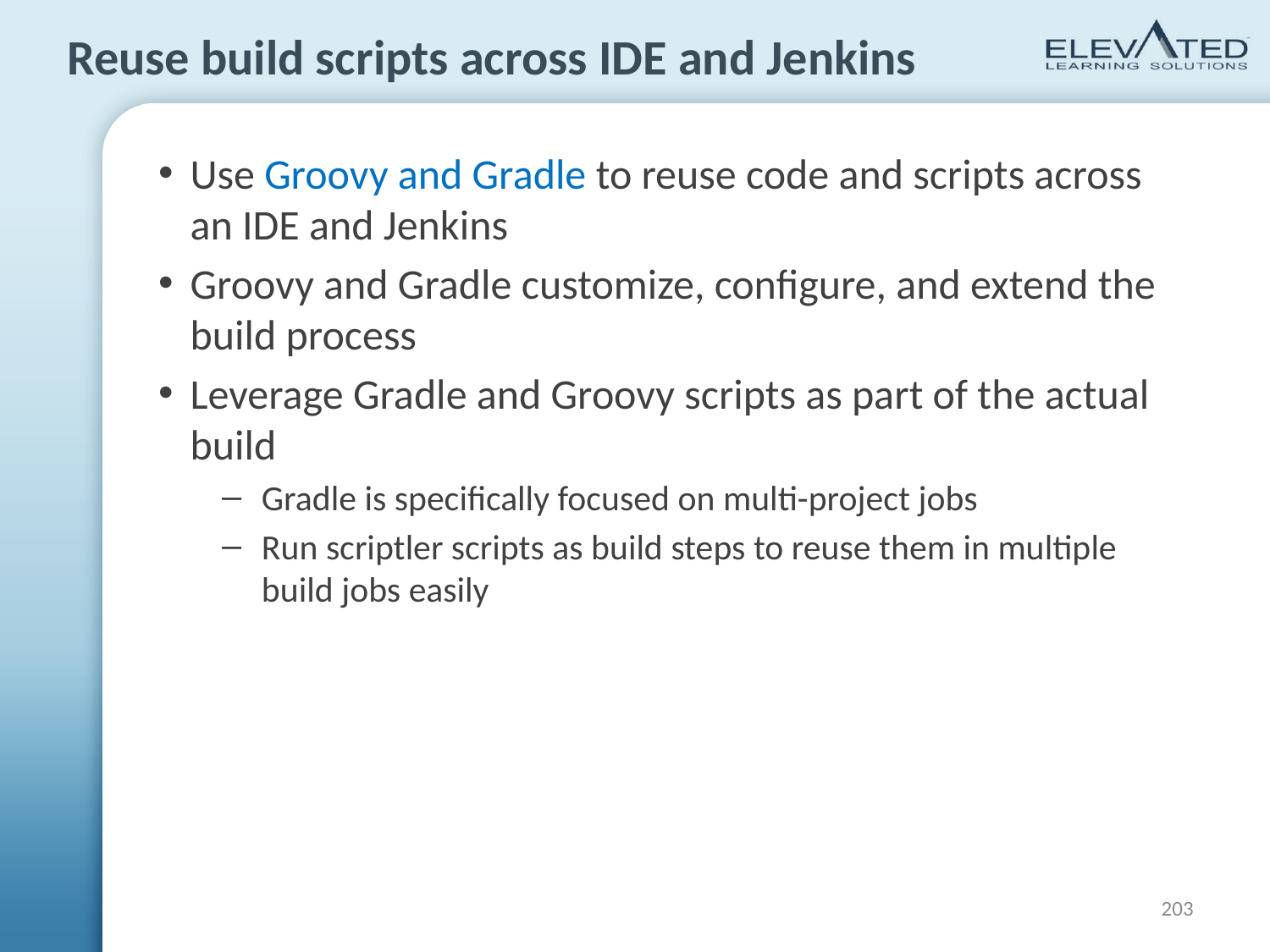

# Reuse build scripts across IDE and Jenkins
Use Groovy and Gradle to reuse code and scripts across an IDE and Jenkins
Groovy and Gradle customize, configure, and extend the build process
Leverage Gradle and Groovy scripts as part of the actual build
Gradle is specifically focused on multi-project jobs
Run scriptler scripts as build steps to reuse them in multiple build jobs easily
203